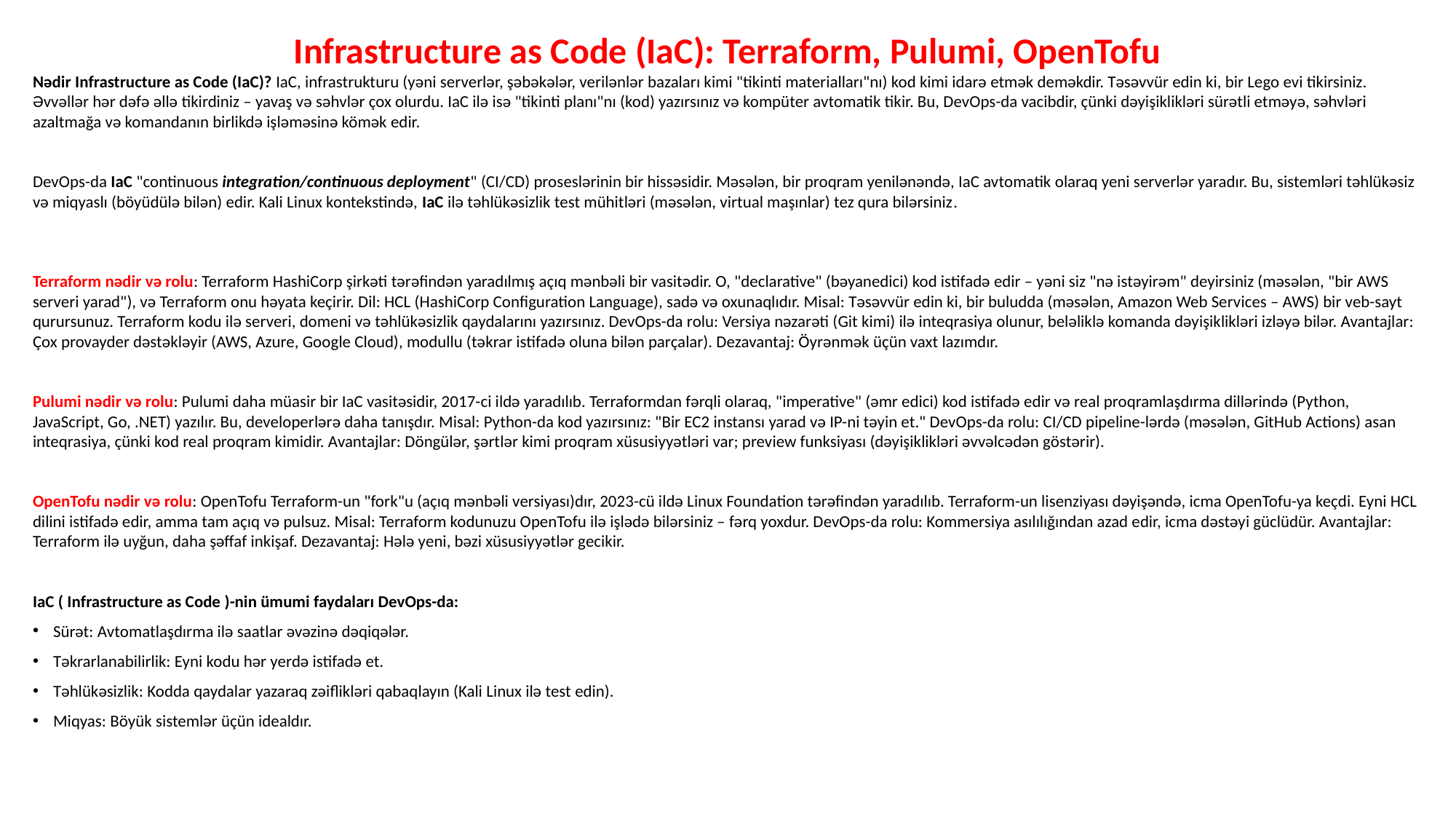

Infrastructure as Code (IaC): Terraform, Pulumi, OpenTofu
Nədir Infrastructure as Code (IaC)? IaC, infrastrukturu (yəni serverlər, şəbəkələr, verilənlər bazaları kimi "tikinti materialları"nı) kod kimi idarə etmək deməkdir. Təsəvvür edin ki, bir Lego evi tikirsiniz. Əvvəllər hər dəfə əllə tikirdiniz – yavaş və səhvlər çox olurdu. IaC ilə isə "tikinti planı"nı (kod) yazırsınız və kompüter avtomatik tikir. Bu, DevOps-da vacibdir, çünki dəyişiklikləri sürətli etməyə, səhvləri azaltmağa və komandanın birlikdə işləməsinə kömək edir.

DevOps-da IaC "continuous integration/continuous deployment" (CI/CD) proseslərinin bir hissəsidir. Məsələn, bir proqram yenilənəndə, IaC avtomatik olaraq yeni serverlər yaradır. Bu, sistemləri təhlükəsiz və miqyaslı (böyüdülə bilən) edir. Kali Linux kontekstində, IaC ilə təhlükəsizlik test mühitləri (məsələn, virtual maşınlar) tez qura bilərsiniz.

Terraform nədir və rolu: Terraform HashiCorp şirkəti tərəfindən yaradılmış açıq mənbəli bir vasitədir. O, "declarative" (bəyanedici) kod istifadə edir – yəni siz "nə istəyirəm" deyirsiniz (məsələn, "bir AWS serveri yarad"), və Terraform onu həyata keçirir. Dil: HCL (HashiCorp Configuration Language), sadə və oxunaqlıdır. Misal: Təsəvvür edin ki, bir buludda (məsələn, Amazon Web Services – AWS) bir veb-sayt qurursunuz. Terraform kodu ilə serveri, domeni və təhlükəsizlik qaydalarını yazırsınız. DevOps-da rolu: Versiya nəzarəti (Git kimi) ilə inteqrasiya olunur, beləliklə komanda dəyişiklikləri izləyə bilər. Avantajlar: Çox provayder dəstəkləyir (AWS, Azure, Google Cloud), modullu (təkrar istifadə oluna bilən parçalar). Dezavantaj: Öyrənmək üçün vaxt lazımdır.

Pulumi nədir və rolu: Pulumi daha müasir bir IaC vasitəsidir, 2017-ci ildə yaradılıb. Terraformdan fərqli olaraq, "imperative" (əmr edici) kod istifadə edir və real proqramlaşdırma dillərində (Python, JavaScript, Go, .NET) yazılır. Bu, developerlərə daha tanışdır. Misal: Python-da kod yazırsınız: "Bir EC2 instansı yarad və IP-ni təyin et." DevOps-da rolu: CI/CD pipeline-lərdə (məsələn, GitHub Actions) asan inteqrasiya, çünki kod real proqram kimidir. Avantajlar: Döngülər, şərtlər kimi proqram xüsusiyyətləri var; preview funksiyası (dəyişiklikləri əvvəlcədən göstərir).

OpenTofu nədir və rolu: OpenTofu Terraform-un "fork"u (açıq mənbəli versiyası)dır, 2023-cü ildə Linux Foundation tərəfindən yaradılıb. Terraform-un lisenziyası dəyişəndə, icma OpenTofu-ya keçdi. Eyni HCL dilini istifadə edir, amma tam açıq və pulsuz. Misal: Terraform kodunuzu OpenTofu ilə işlədə bilərsiniz – fərq yoxdur. DevOps-da rolu: Kommersiya asılılığından azad edir, icma dəstəyi güclüdür. Avantajlar: Terraform ilə uyğun, daha şəffaf inkişaf. Dezavantaj: Hələ yeni, bəzi xüsusiyyətlər gecikir.

IaC ( Infrastructure as Code )-nin ümumi faydaları DevOps-da:
Sürət: Avtomatlaşdırma ilə saatlar əvəzinə dəqiqələr.
Təkrarlanabilirlik: Eyni kodu hər yerdə istifadə et.
Təhlükəsizlik: Kodda qaydalar yazaraq zəiflikləri qabaqlayın (Kali Linux ilə test edin).
Miqyas: Böyük sistemlər üçün idealdır.